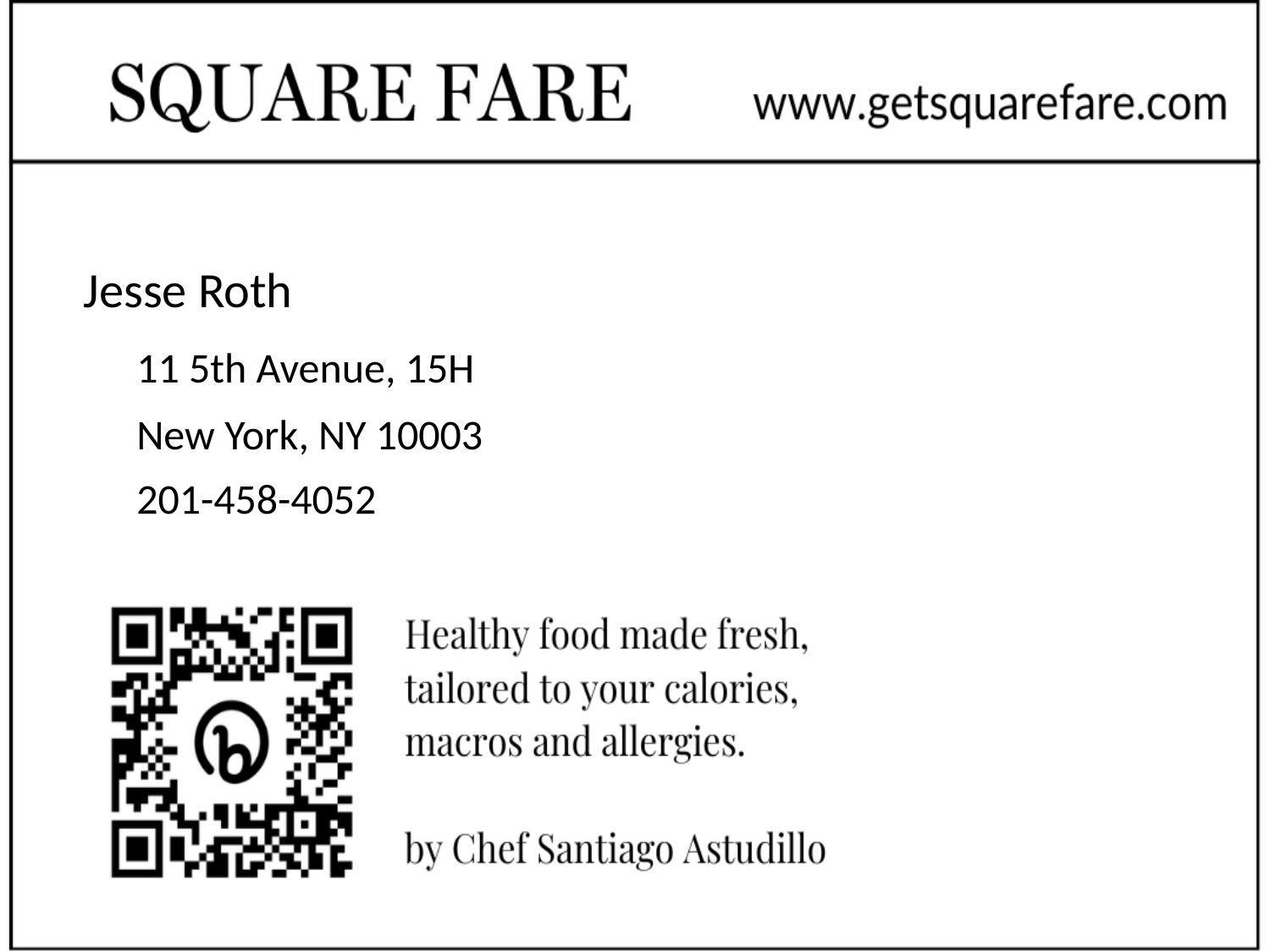

# Jesse Roth
11 5th Avenue, 15H
New York, NY 10003
201-458-4052